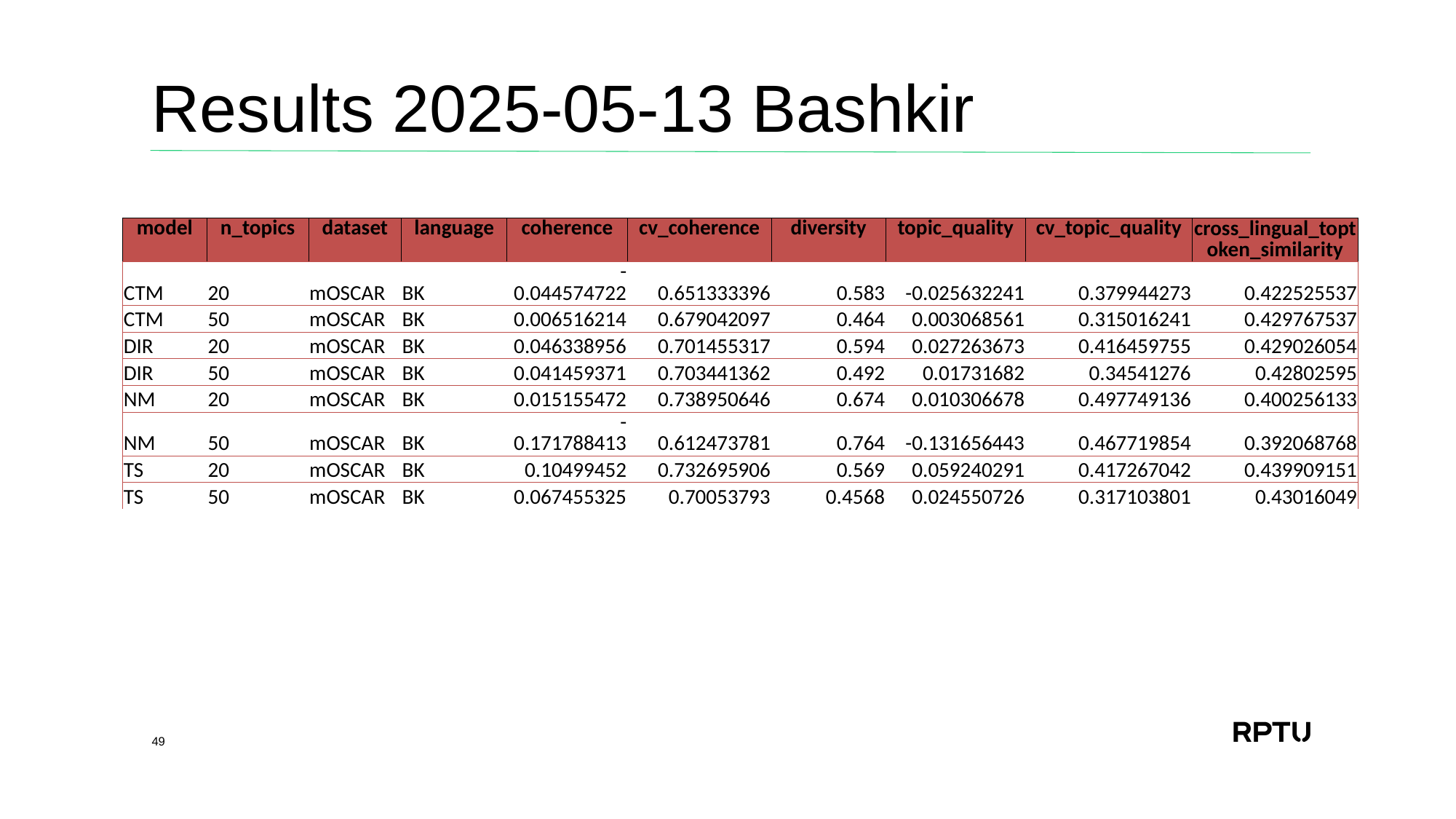

# Results 2025-05-13 Bashkir
| model | n\_topics | dataset | language | coherence | cv\_coherence | diversity | topic\_quality | cv\_topic\_quality | cross\_lingual\_toptoken\_similarity |
| --- | --- | --- | --- | --- | --- | --- | --- | --- | --- |
| CTM | 20 | mOSCAR | BK | -0.044574722 | 0.651333396 | 0.583 | -0.025632241 | 0.379944273 | 0.422525537 |
| CTM | 50 | mOSCAR | BK | 0.006516214 | 0.679042097 | 0.464 | 0.003068561 | 0.315016241 | 0.429767537 |
| DIR | 20 | mOSCAR | BK | 0.046338956 | 0.701455317 | 0.594 | 0.027263673 | 0.416459755 | 0.429026054 |
| DIR | 50 | mOSCAR | BK | 0.041459371 | 0.703441362 | 0.492 | 0.01731682 | 0.34541276 | 0.42802595 |
| NM | 20 | mOSCAR | BK | 0.015155472 | 0.738950646 | 0.674 | 0.010306678 | 0.497749136 | 0.400256133 |
| NM | 50 | mOSCAR | BK | -0.171788413 | 0.612473781 | 0.764 | -0.131656443 | 0.467719854 | 0.392068768 |
| TS | 20 | mOSCAR | BK | 0.10499452 | 0.732695906 | 0.569 | 0.059240291 | 0.417267042 | 0.439909151 |
| TS | 50 | mOSCAR | BK | 0.067455325 | 0.70053793 | 0.4568 | 0.024550726 | 0.317103801 | 0.43016049 |
49